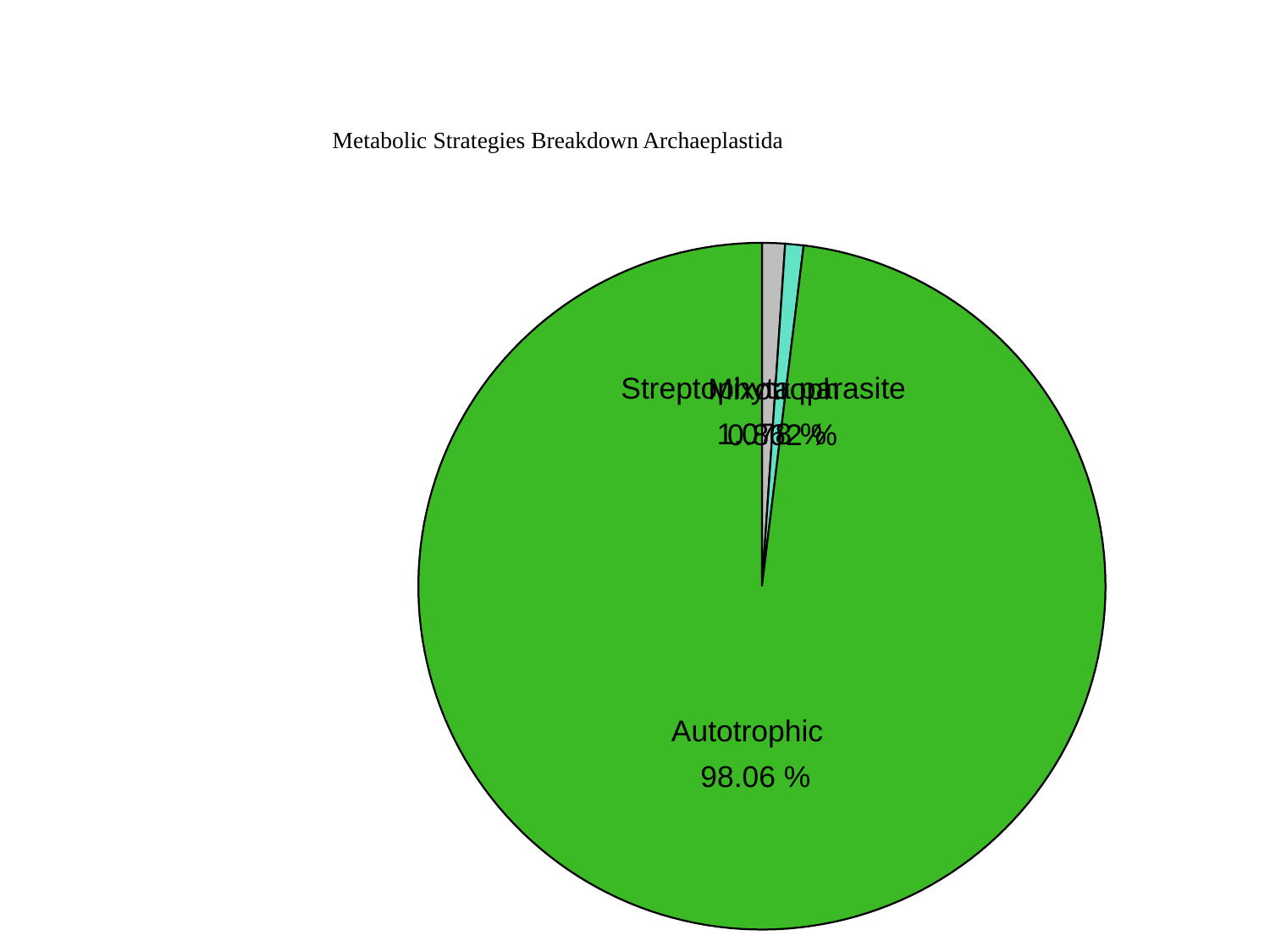

#

Metabolic Strategies Breakdown Archaeplastida

Streptophyta parasite
Mixotroph
 1.078 %
 0.862 %
Autotrophic
 98.06 %